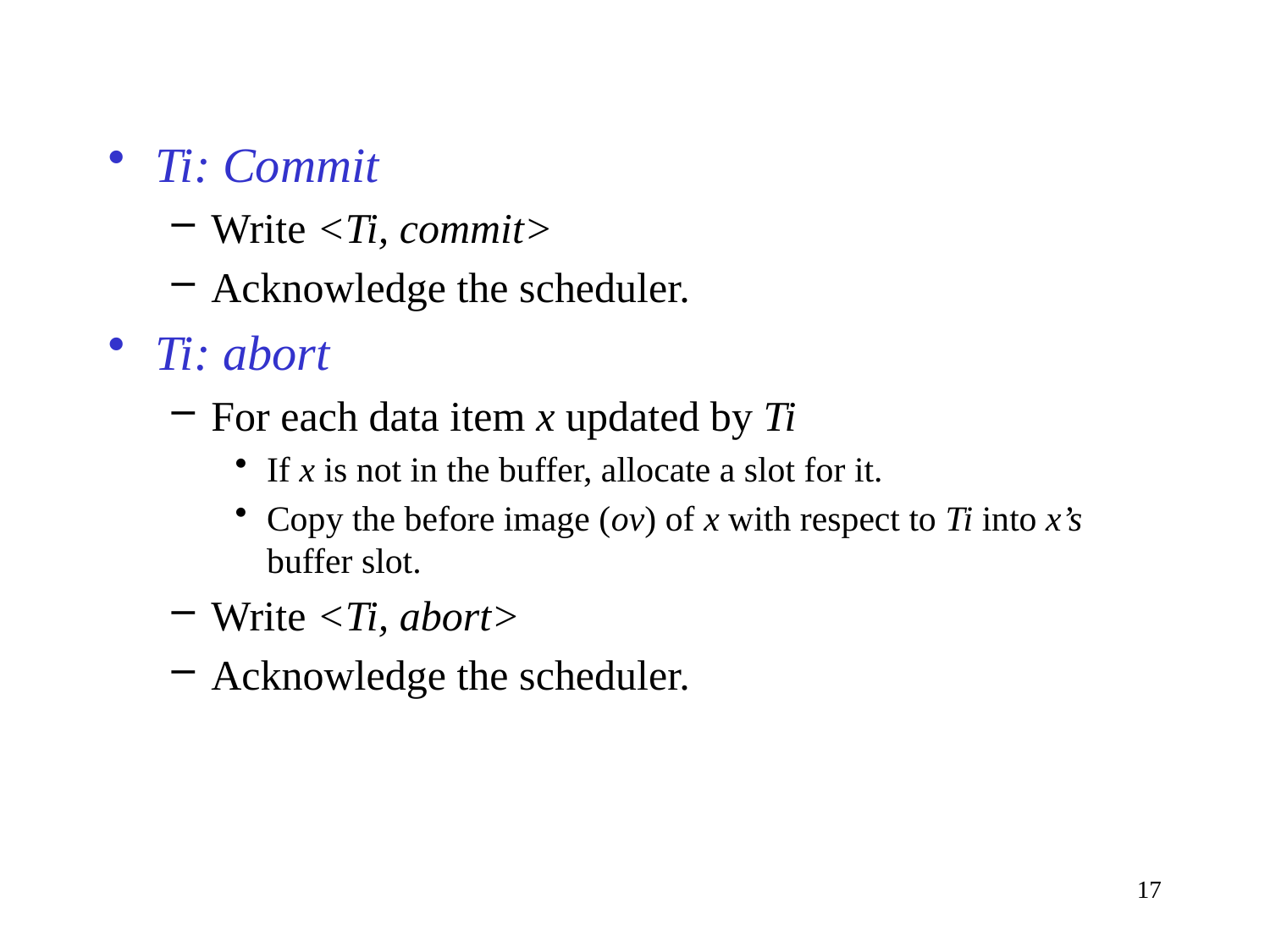

Ti: Commit
Write <Ti, commit>
Acknowledge the scheduler.
Ti: abort
For each data item x updated by Ti
If x is not in the buffer, allocate a slot for it.
Copy the before image (ov) of x with respect to Ti into x’s buffer slot.
Write <Ti, abort>
Acknowledge the scheduler.
17